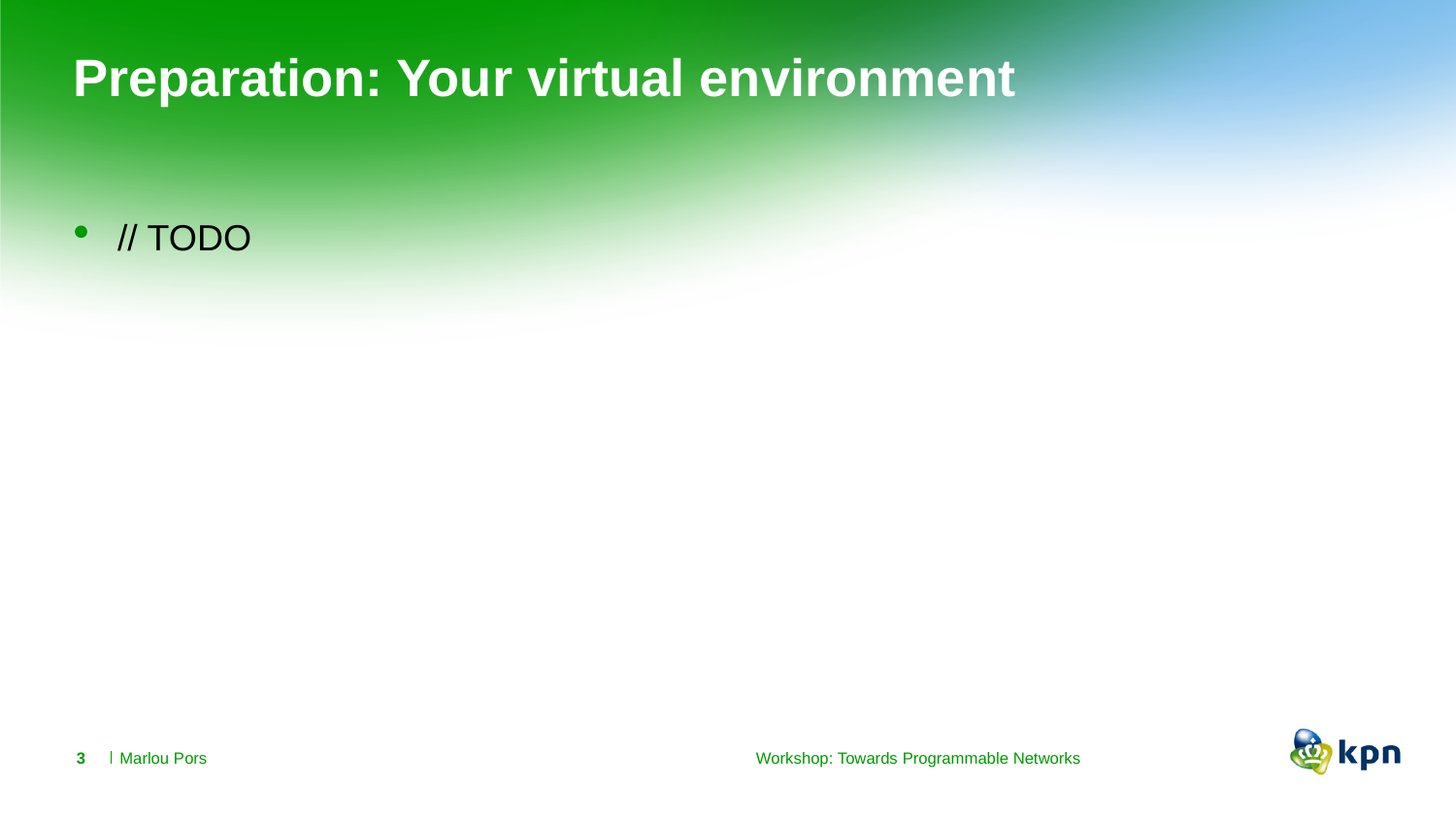

# Preparation: Your virtual environment
// TODO
Workshop: Towards Programmable Networks
3
Marlou Pors